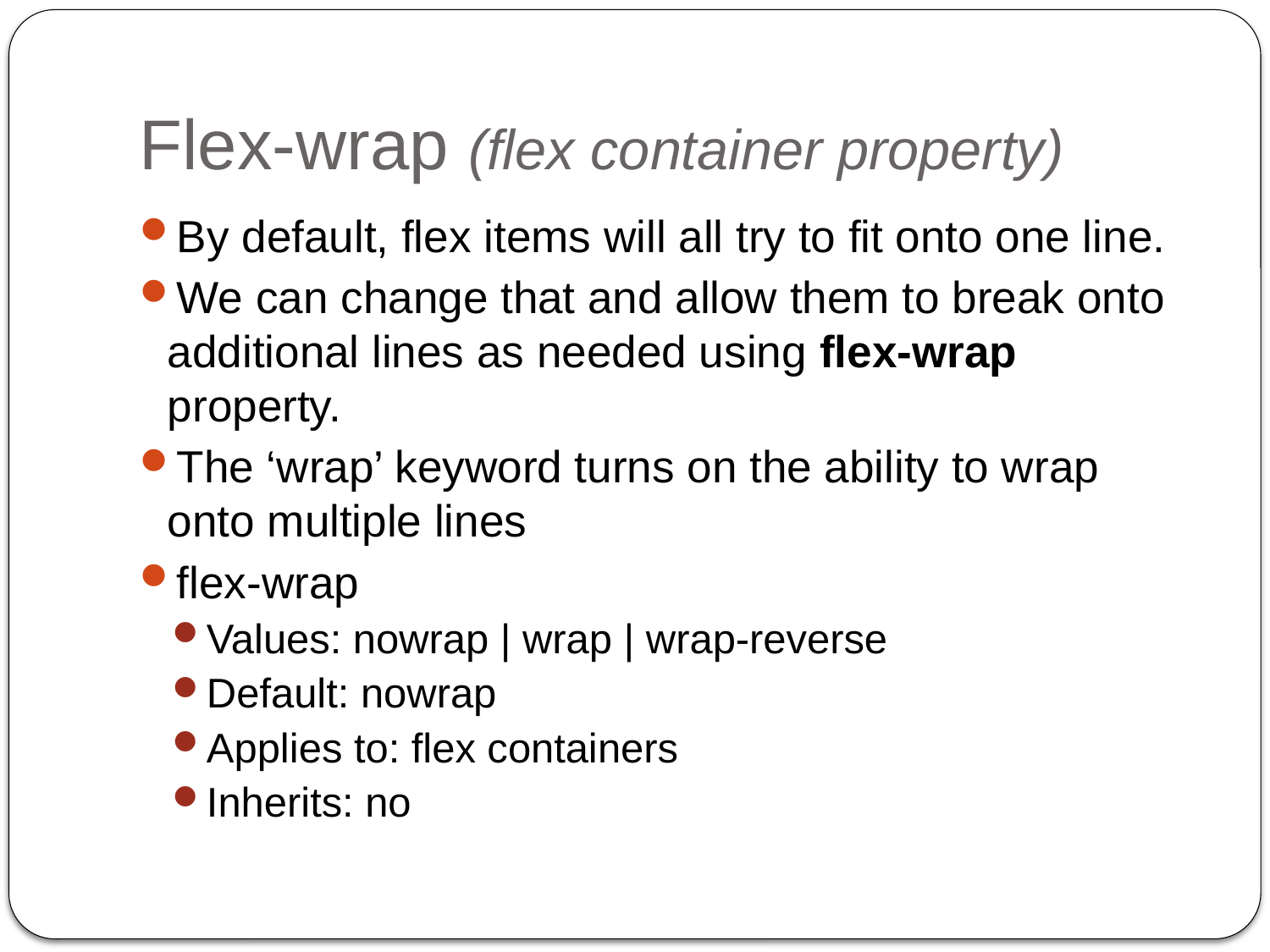

# Flex-wrap (flex container property)
By default, flex items will all try to fit onto one line.
We can change that and allow them to break onto additional lines as needed using flex-wrap property.
The ‘wrap’ keyword turns on the ability to wrap onto multiple lines
flex-wrap
Values: nowrap | wrap | wrap-reverse
Default: nowrap
Applies to: flex containers
Inherits: no